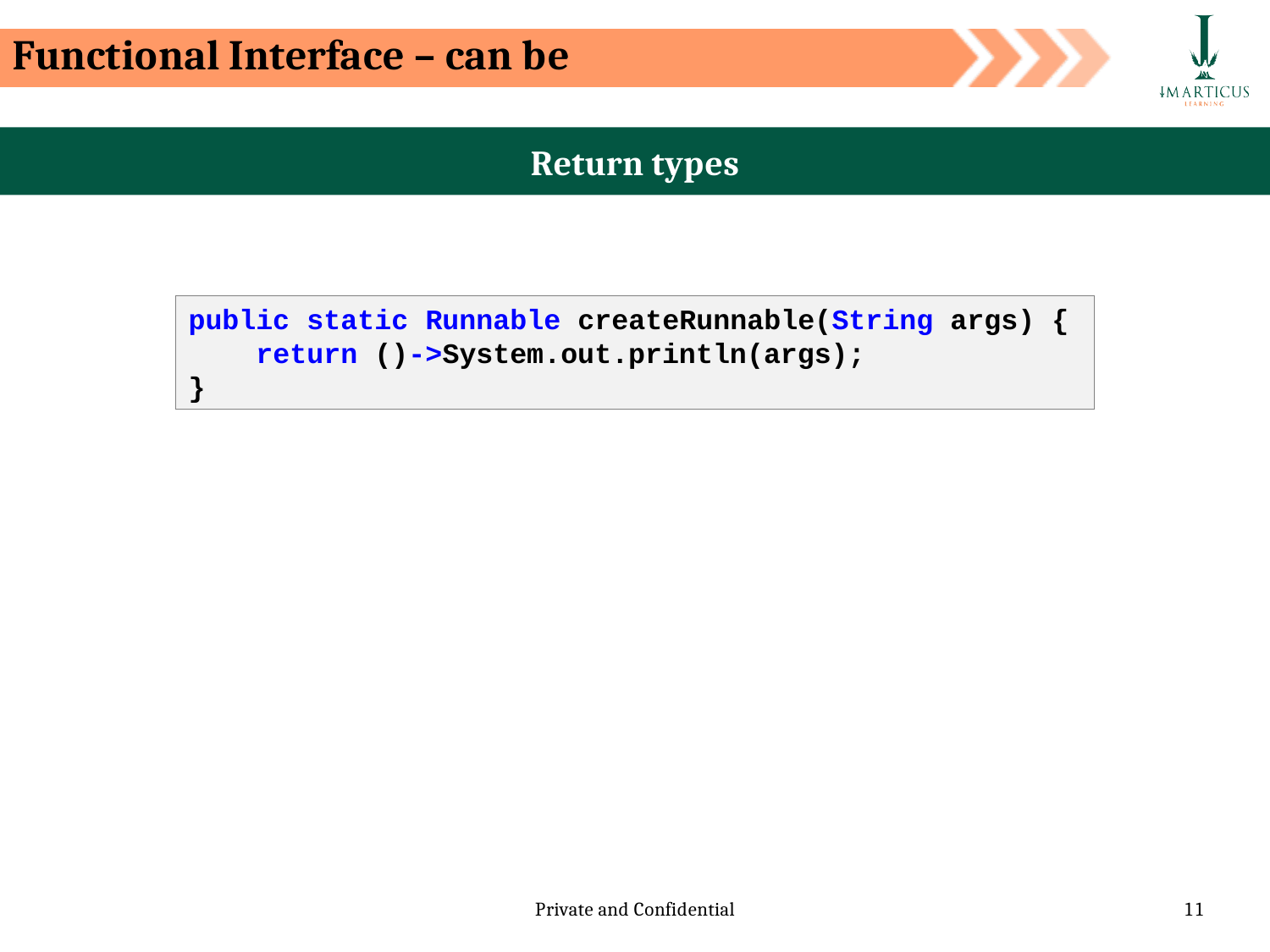

Functional Interface – can be
Return types
public static Runnable createRunnable(String args) {
    return ()->System.out.println(args);
}